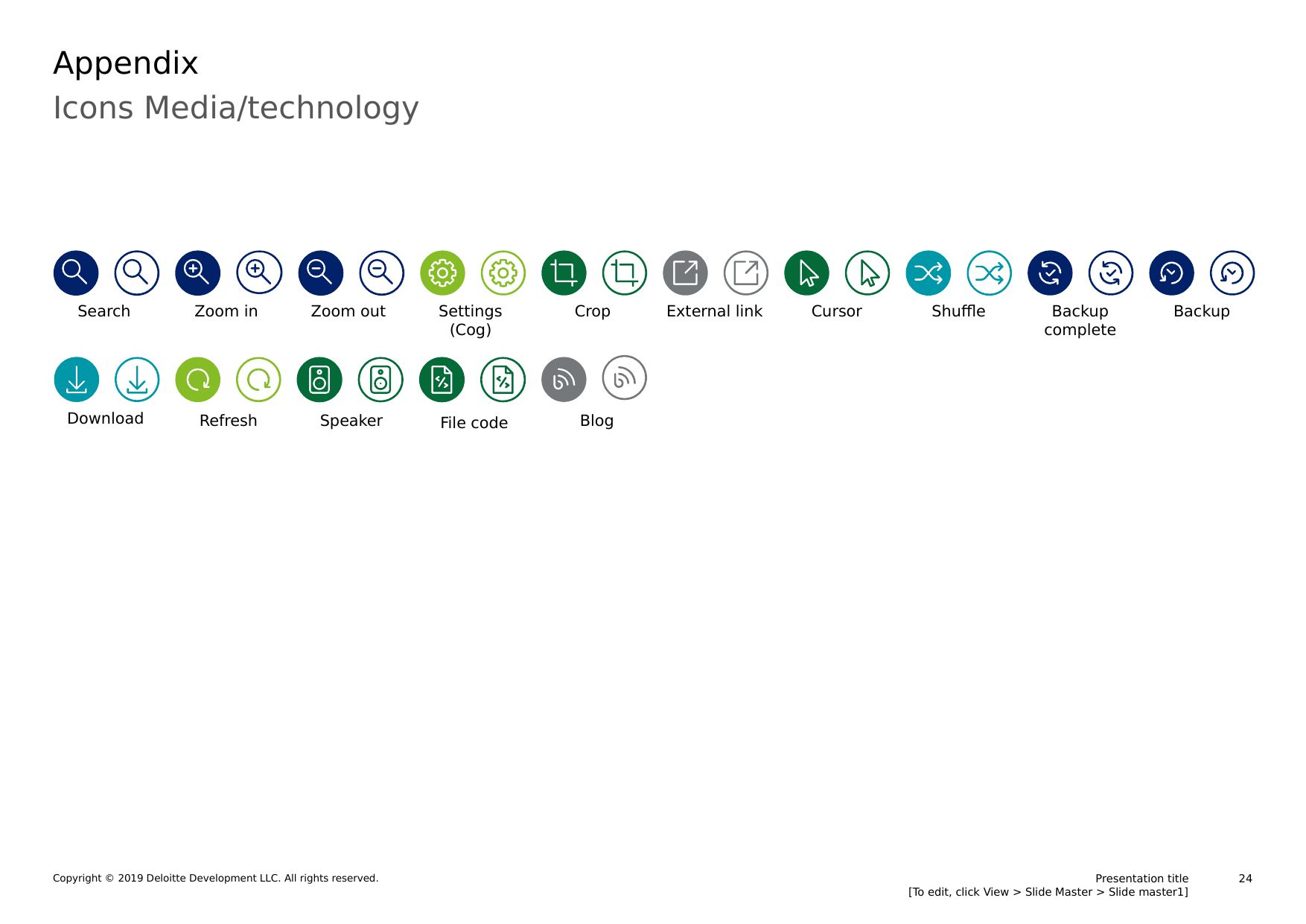

# Appendix
Icons Media/technology

Search
Zoom in
Zoom out
Crop
External link
Cursor
Shuffle
Backup
Settings (Cog)
Backup complete

Download
Blog
Refresh
Speaker
File code